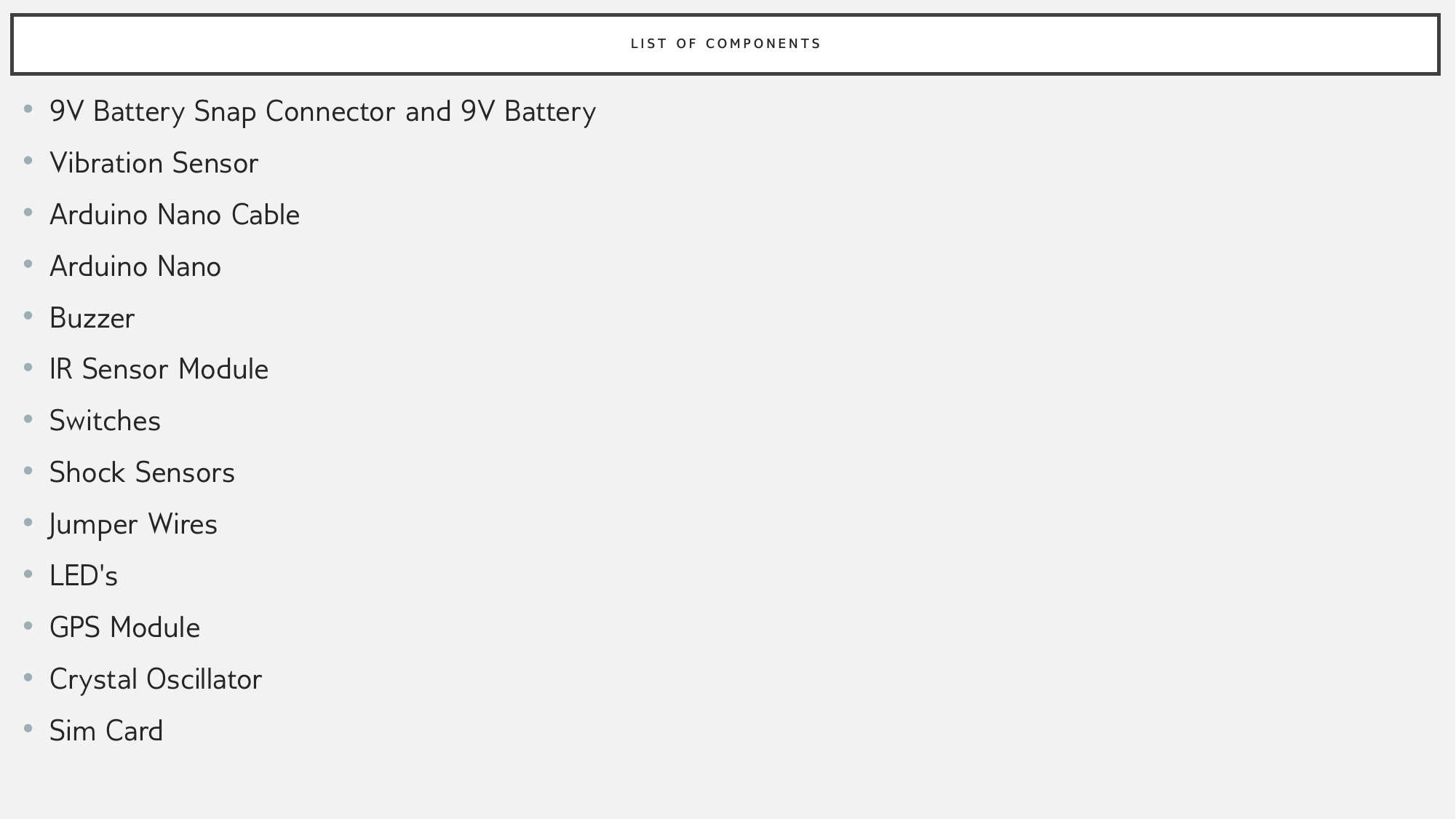

# List of components
9V Battery Snap Connector and 9V Battery
Vibration Sensor
Arduino Nano Cable
Arduino Nano
Buzzer
IR Sensor Module
Switches
Shock Sensors
Jumper Wires
LED's
GPS Module
Crystal Oscillator
Sim Card